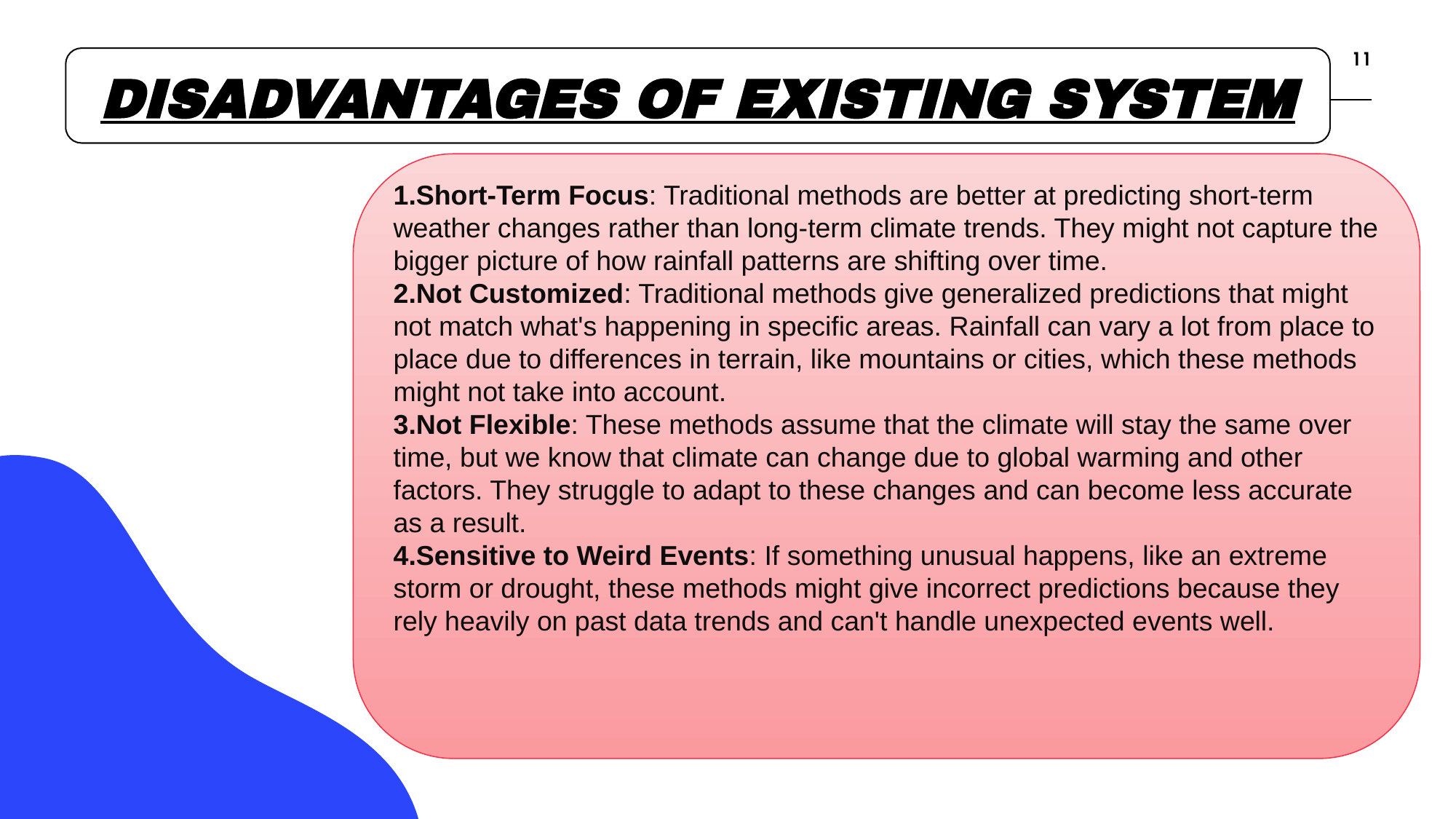

11

DISADVANTAGES OF EXISTING SYSTEM
Short-Term Focus: Traditional methods are better at predicting short-term weather changes rather than long-term climate trends. They might not capture the bigger picture of how rainfall patterns are shifting over time.
Not Customized: Traditional methods give generalized predictions that might not match what's happening in specific areas. Rainfall can vary a lot from place to place due to differences in terrain, like mountains or cities, which these methods might not take into account.
Not Flexible: These methods assume that the climate will stay the same over time, but we know that climate can change due to global warming and other factors. They struggle to adapt to these changes and can become less accurate as a result.
Sensitive to Weird Events: If something unusual happens, like an extreme storm or drought, these methods might give incorrect predictions because they rely heavily on past data trends and can't handle unexpected events well.